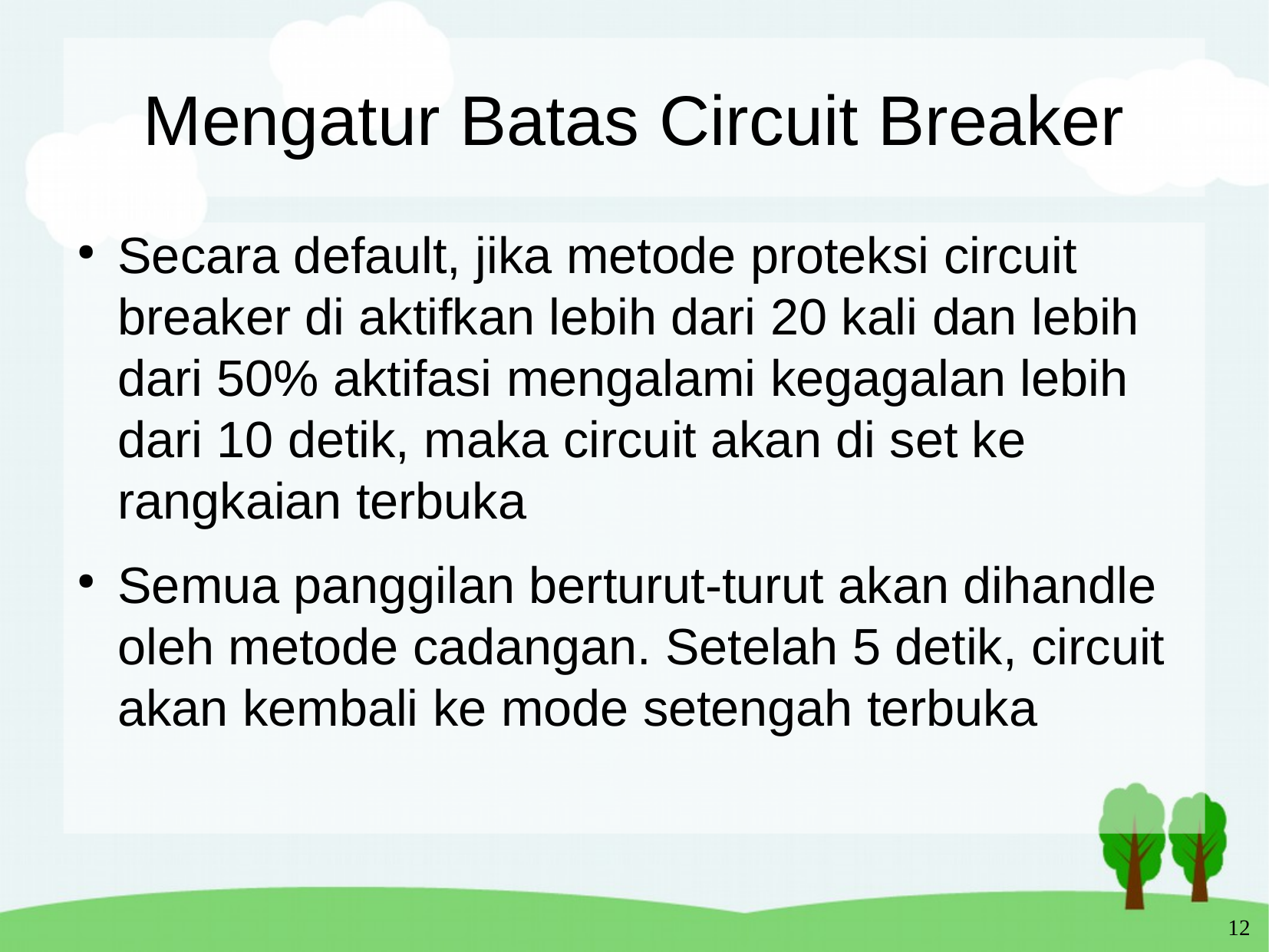

Mengatur Batas Circuit Breaker
Secara default, jika metode proteksi circuit breaker di aktifkan lebih dari 20 kali dan lebih dari 50% aktifasi mengalami kegagalan lebih dari 10 detik, maka circuit akan di set ke rangkaian terbuka
Semua panggilan berturut-turut akan dihandle oleh metode cadangan. Setelah 5 detik, circuit akan kembali ke mode setengah terbuka
12